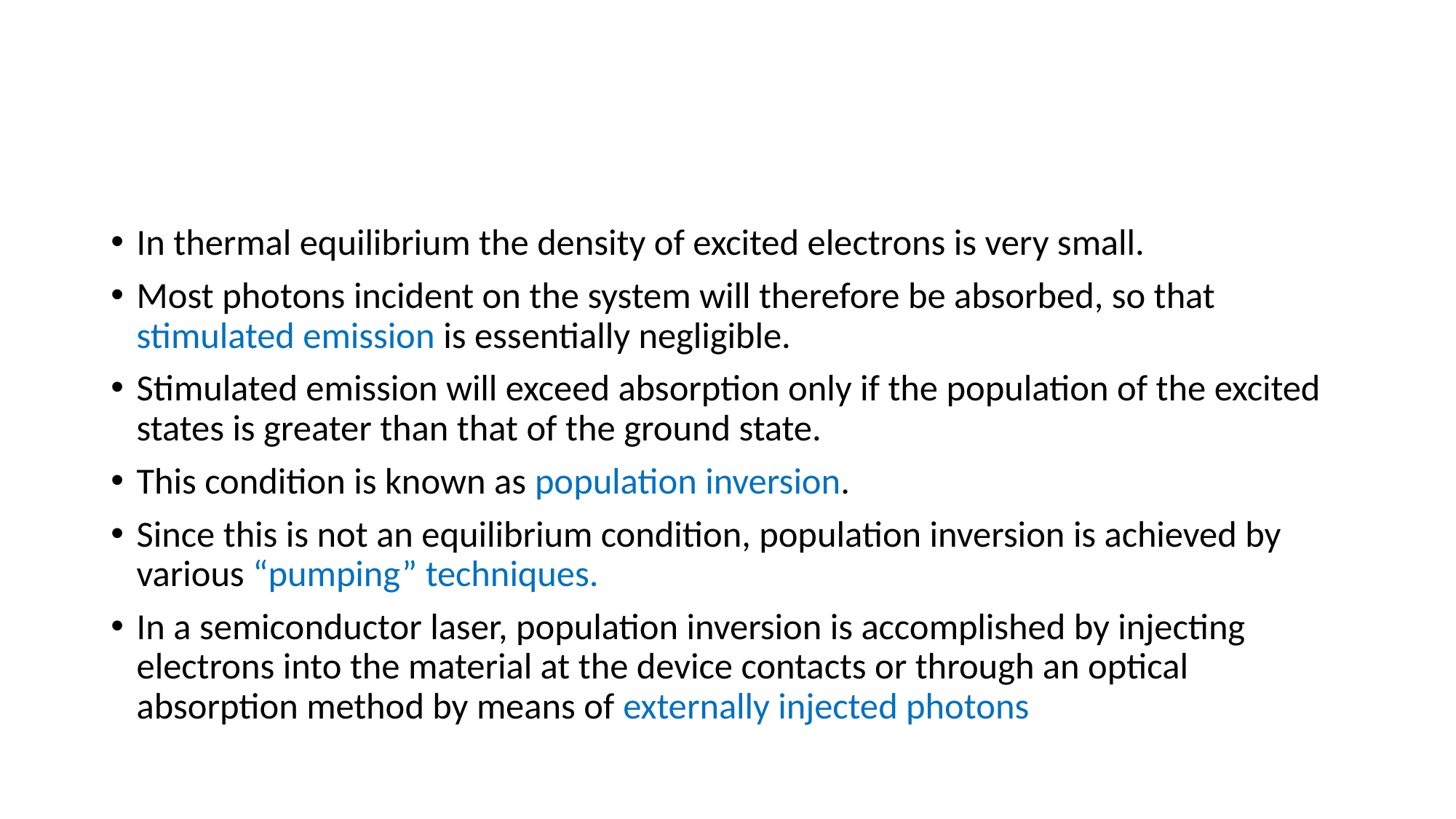

#
In thermal equilibrium the density of excited electrons is very small.
Most photons incident on the system will therefore be absorbed, so that stimulated emission is essentially negligible.
Stimulated emission will exceed absorption only if the population of the excited states is greater than that of the ground state.
This condition is known as population inversion.
Since this is not an equilibrium condition, population inversion is achieved by various “pumping” techniques.
In a semiconductor laser, population inversion is accomplished by injecting electrons into the material at the device contacts or through an optical absorption method by means of externally injected photons